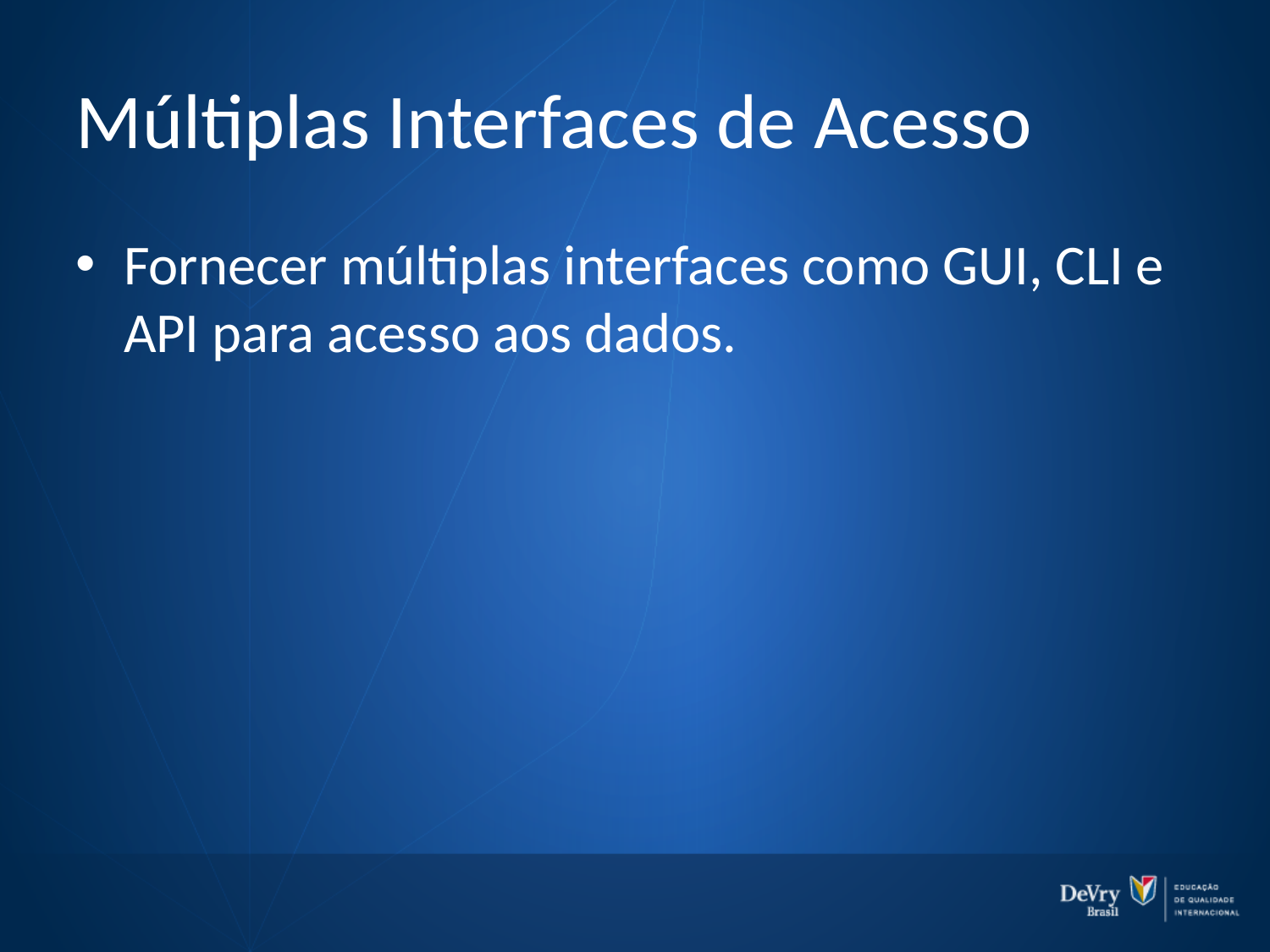

# Múltiplas Interfaces de Acesso
Fornecer múltiplas interfaces como GUI, CLI e API para acesso aos dados.